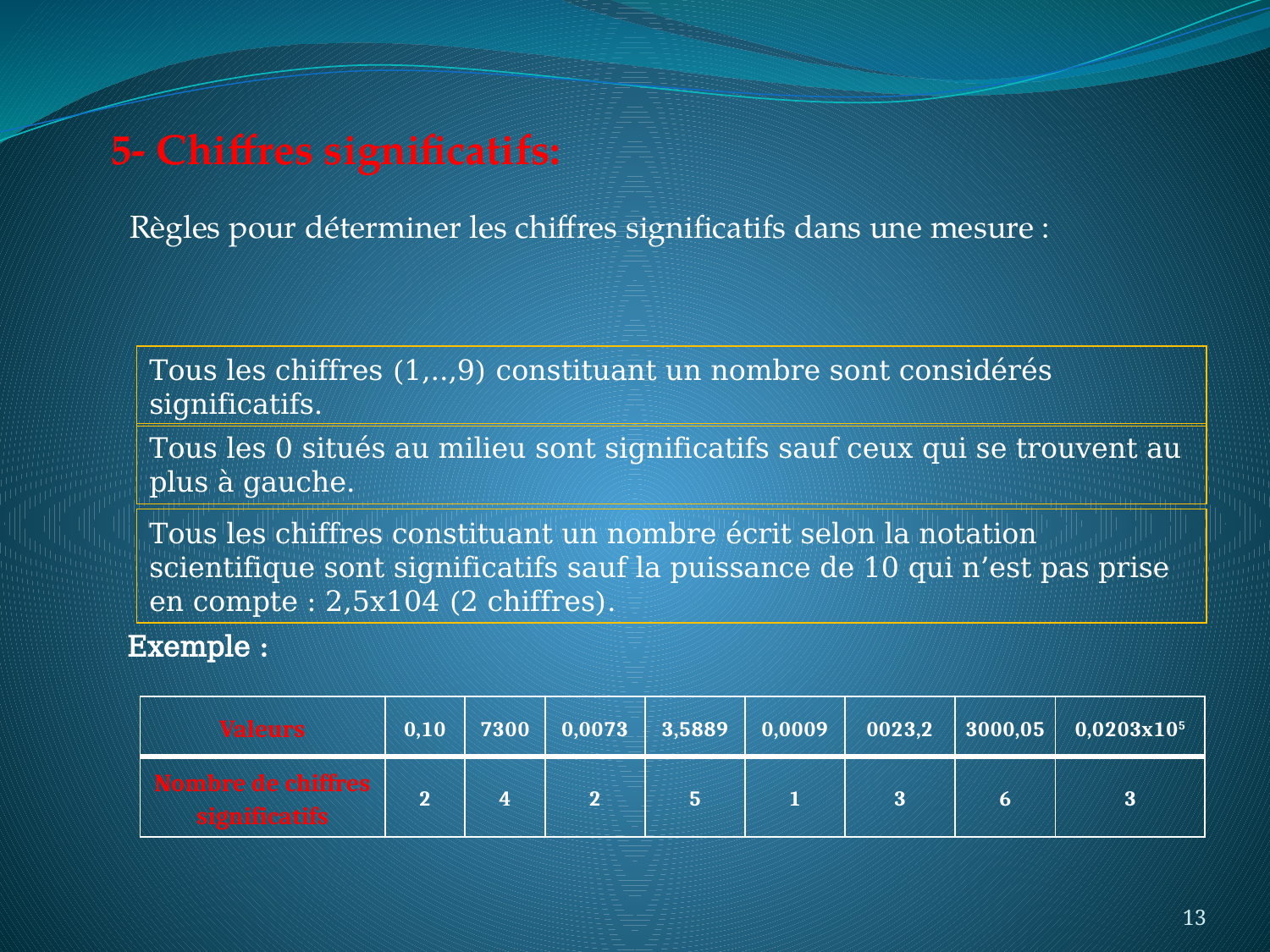

5- Chiffres significatifs:
Règles pour déterminer les chiffres significatifs dans une mesure :
Tous les chiffres (1,..,9) constituant un nombre sont considérés significatifs.
Tous les 0 situés au milieu sont significatifs sauf ceux qui se trouvent au plus à gauche.
Tous les chiffres constituant un nombre écrit selon la notation scientifique sont significatifs sauf la puissance de 10 qui n’est pas prise en compte : 2,5x104 (2 chiffres).
Exemple :
| Valeurs | 0,10 | 7300 | 0,0073 | 3,5889 | 0,0009 | 0023,2 | 3000,05 | 0,0203x105 |
| --- | --- | --- | --- | --- | --- | --- | --- | --- |
| Nombre de chiffres significatifs | 2 | 4 | 2 | 5 | 1 | 3 | 6 | 3 |
13